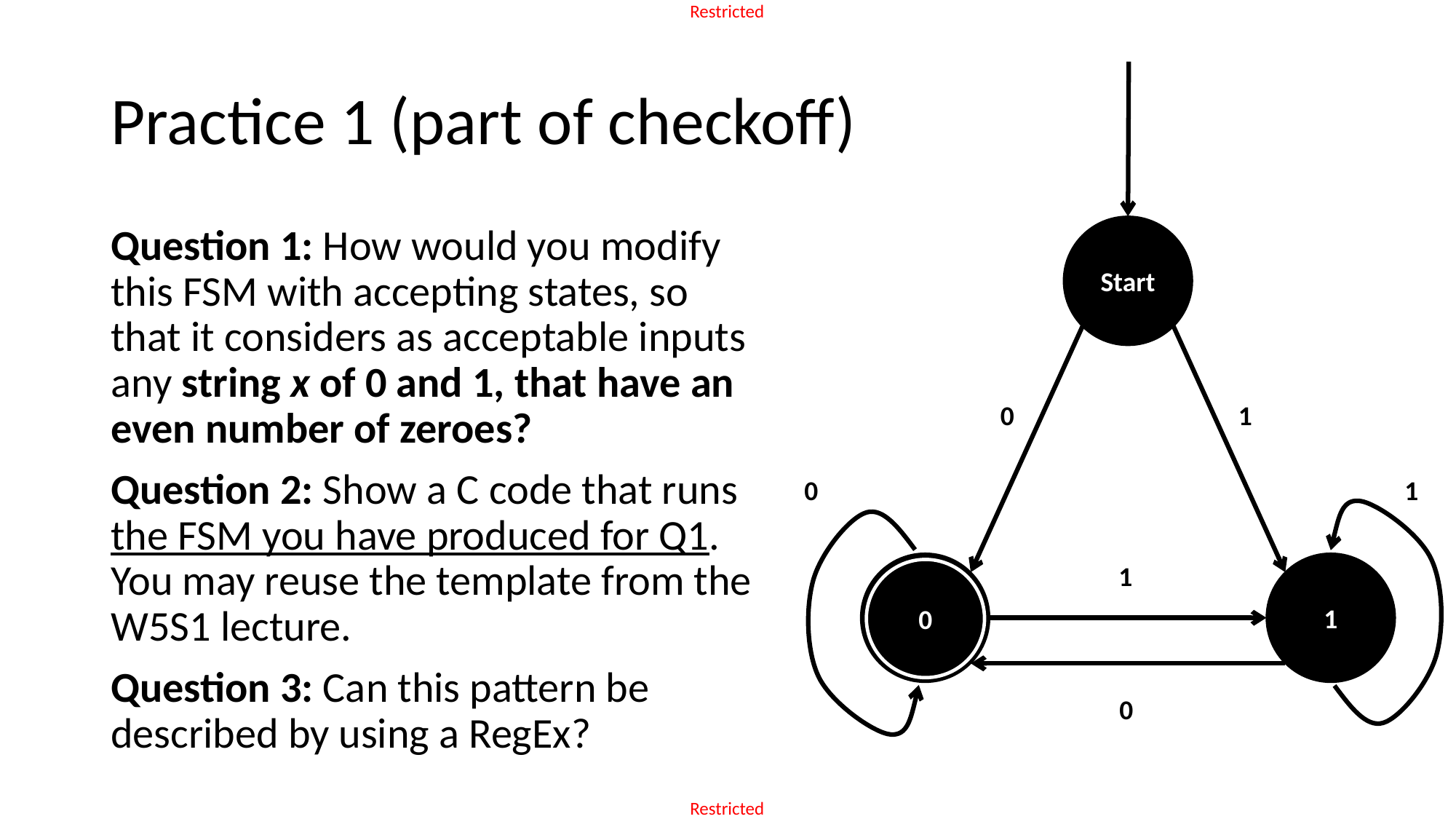

# Practice 1 (part of checkoff)
Start
Question 1: How would you modify this FSM with accepting states, so that it considers as acceptable inputs any string x of 0 and 1, that have an even number of zeroes?
Question 2: Show a C code that runs the FSM you have produced for Q1. You may reuse the template from the W5S1 lecture.
Question 3: Can this pattern be described by using a RegEx?
0
1
0
1

1
1
0
0